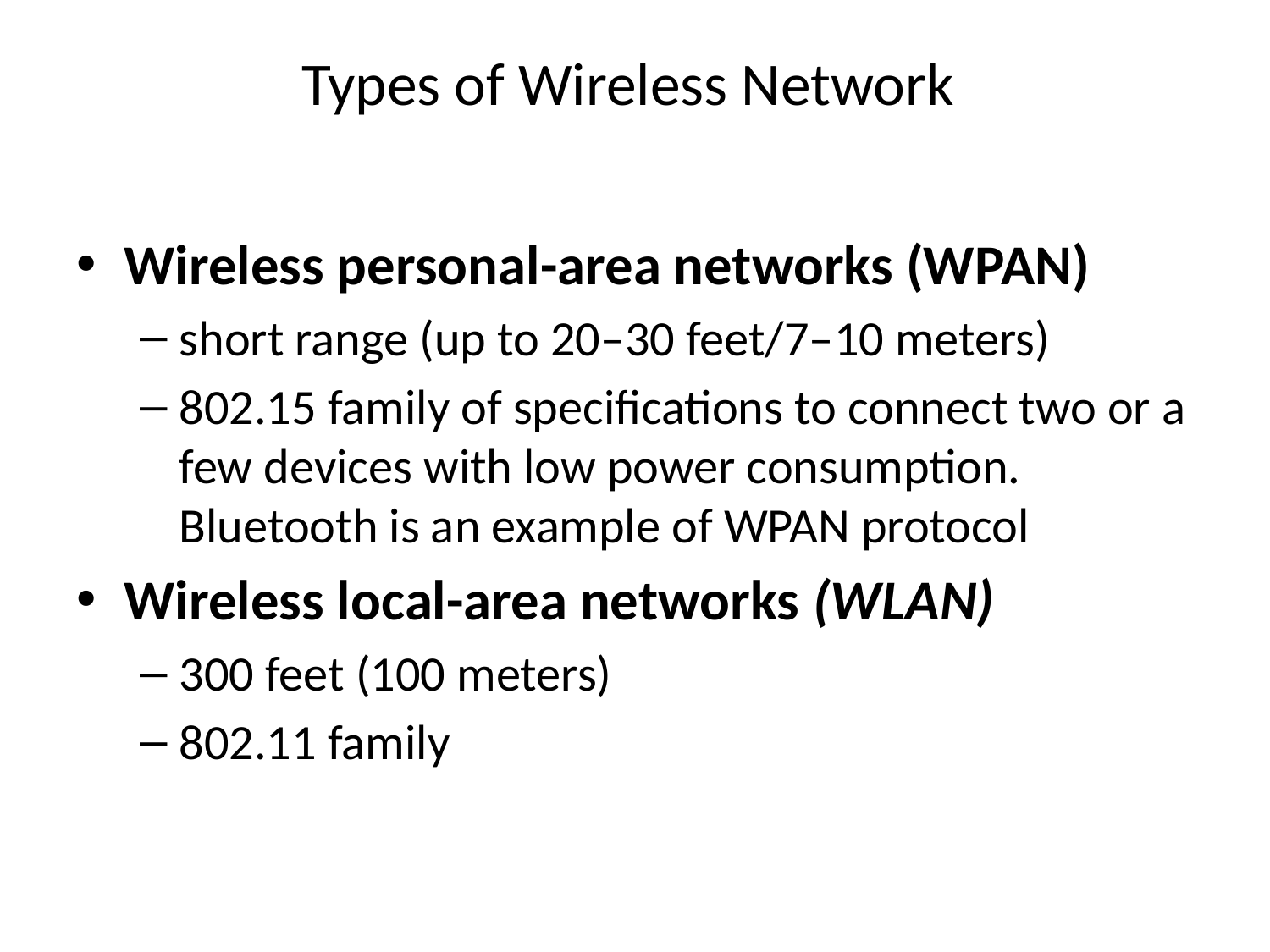

# Types of Wireless Network
Wireless personal-area networks (WPAN)
short range (up to 20–30 feet/7–10 meters)
802.15 family of specifications to connect two or a few devices with low power consumption. Bluetooth is an example of WPAN protocol
Wireless local-area networks (WLAN)
300 feet (100 meters)
802.11 family